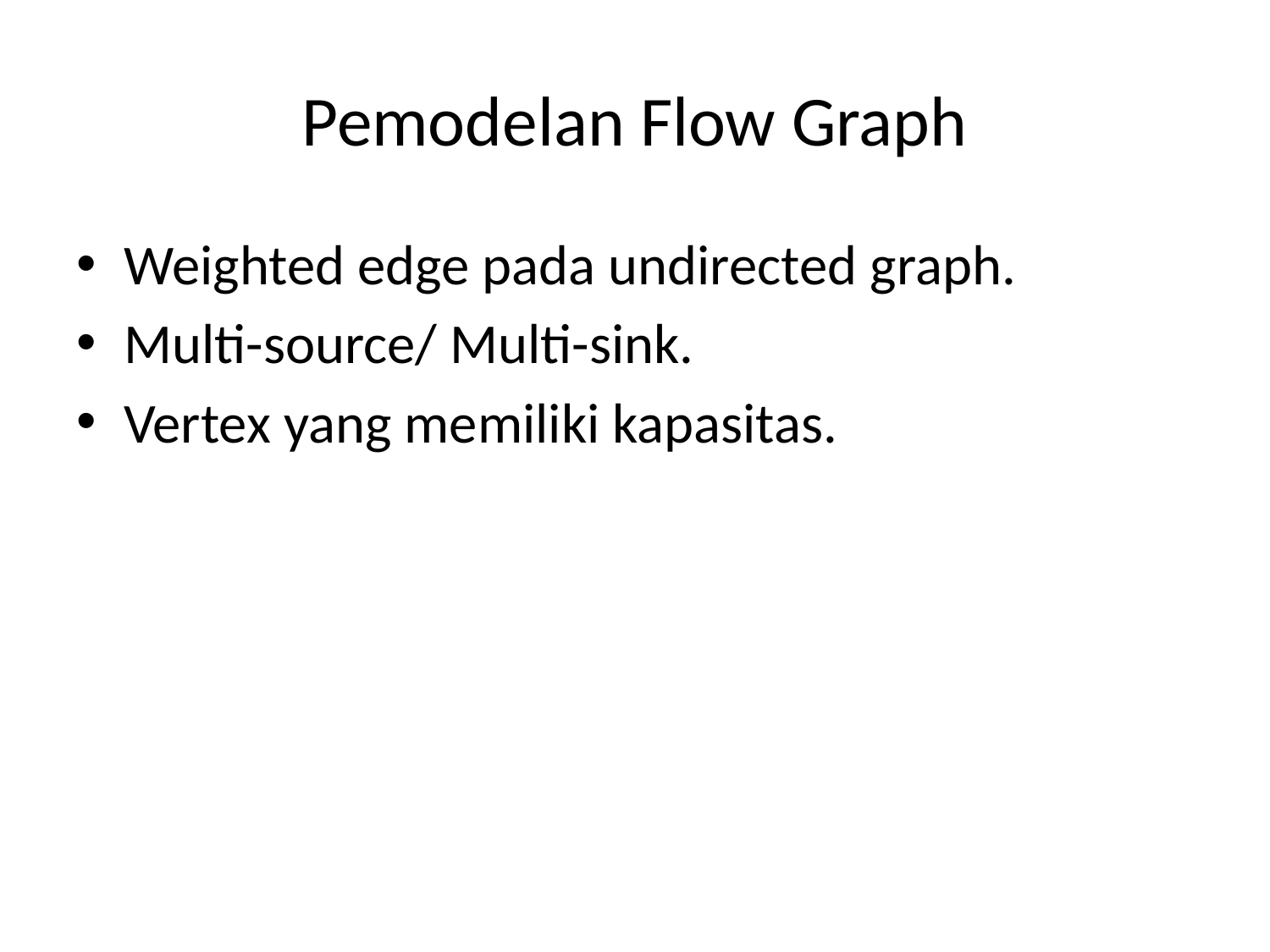

# Pemodelan Flow Graph
Weighted edge pada undirected graph.
Multi-source/ Multi-sink.
Vertex yang memiliki kapasitas.